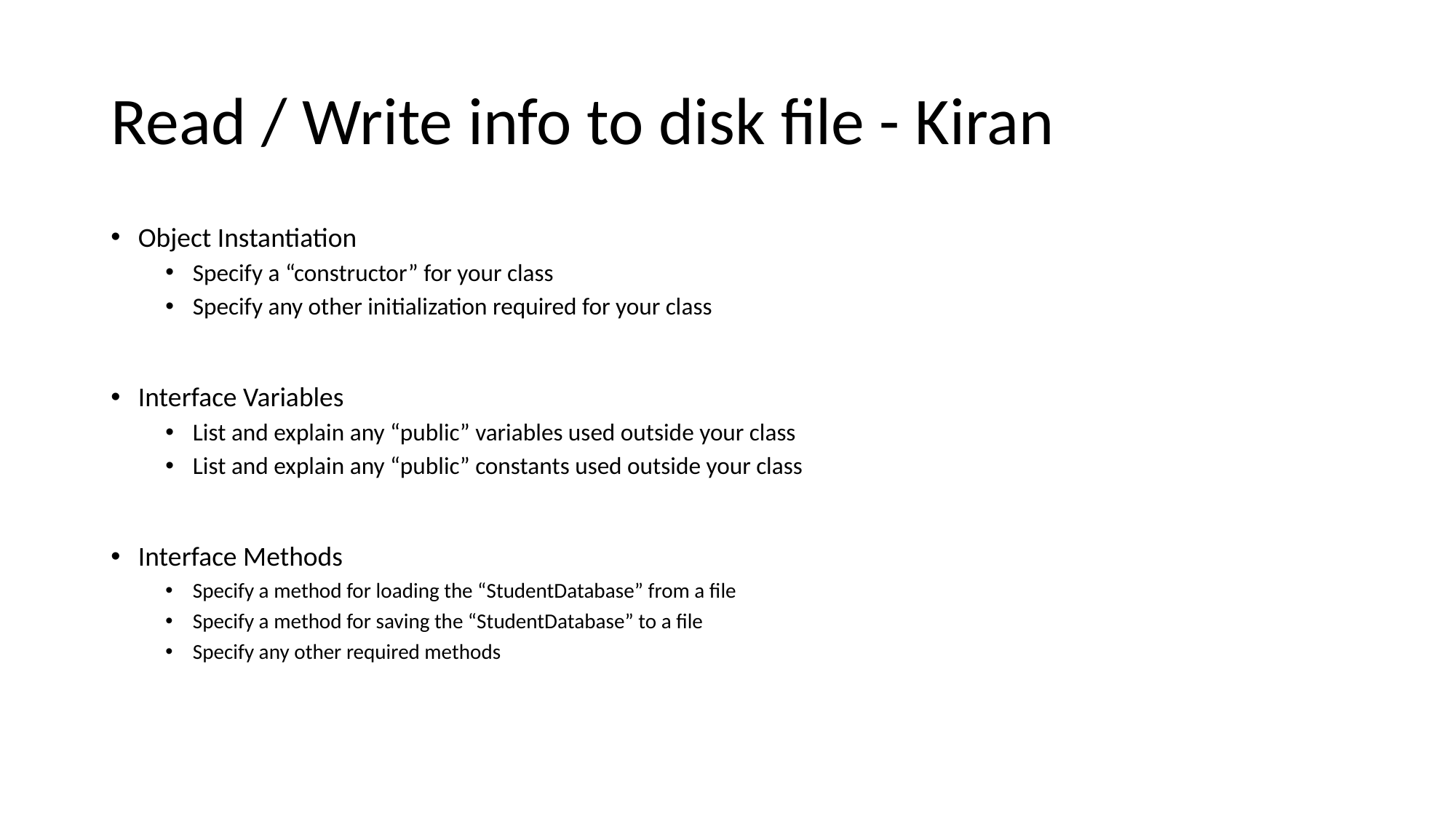

# Read / Write info to disk file - Kiran
Object Instantiation
Specify a “constructor” for your class
Specify any other initialization required for your class

Interface Variables
List and explain any “public” variables used outside your class
List and explain any “public” constants used outside your class

Interface Methods
Specify a method for loading the “StudentDatabase” from a file
Specify a method for saving the “StudentDatabase” to a file
Specify any other required methods